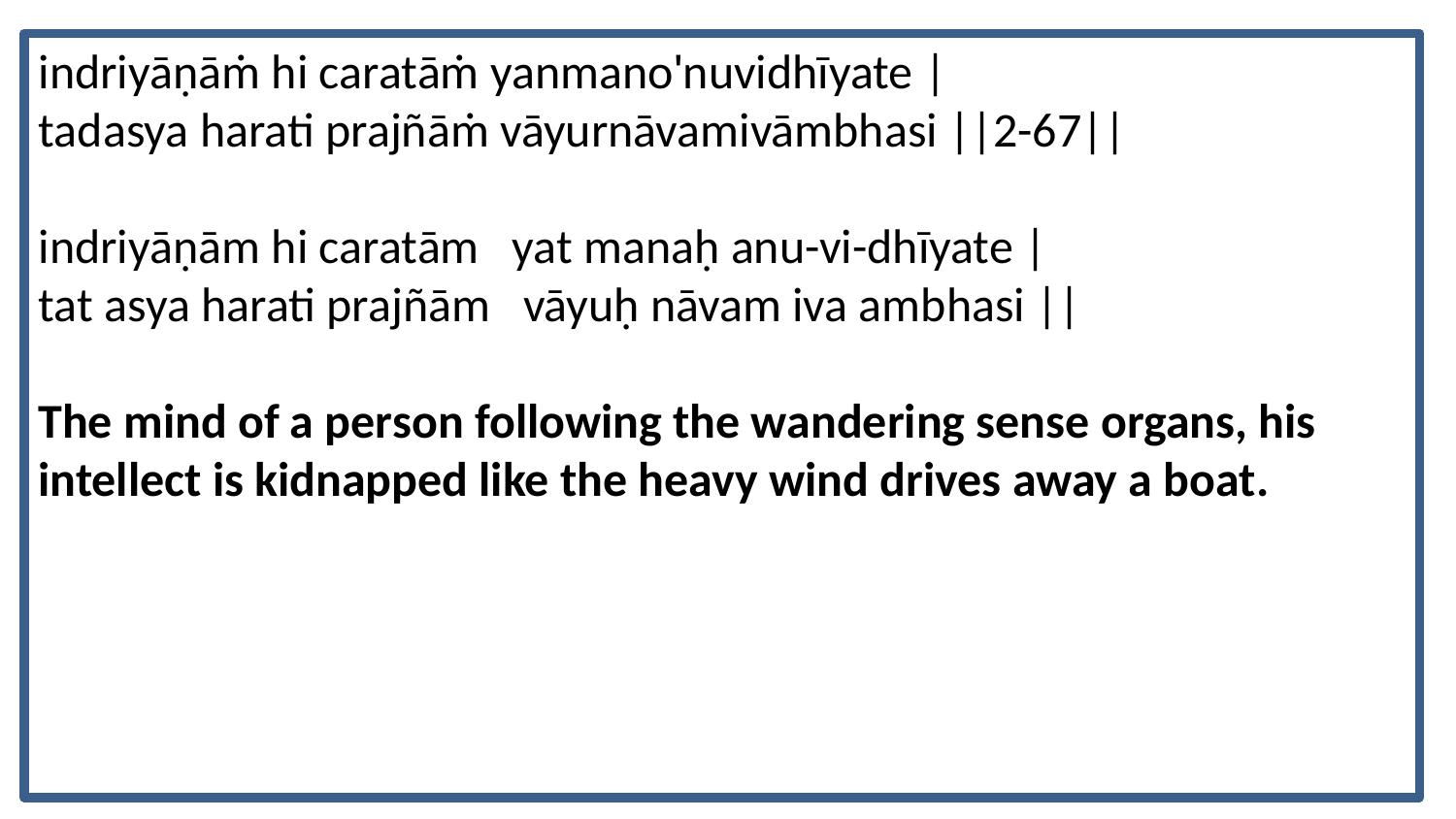

indriyāṇāṁ hi caratāṁ yanmano'nuvidhīyate |
tadasya harati prajñāṁ vāyurnāvamivāmbhasi ||2-67||

indriyāṇām hi caratām   yat manaḥ anu-vi-dhīyate |
tat asya harati prajñām   vāyuḥ nāvam iva ambhasi ||

The mind of a person following the wandering sense organs, his intellect is kidnapped like the heavy wind drives away a boat.